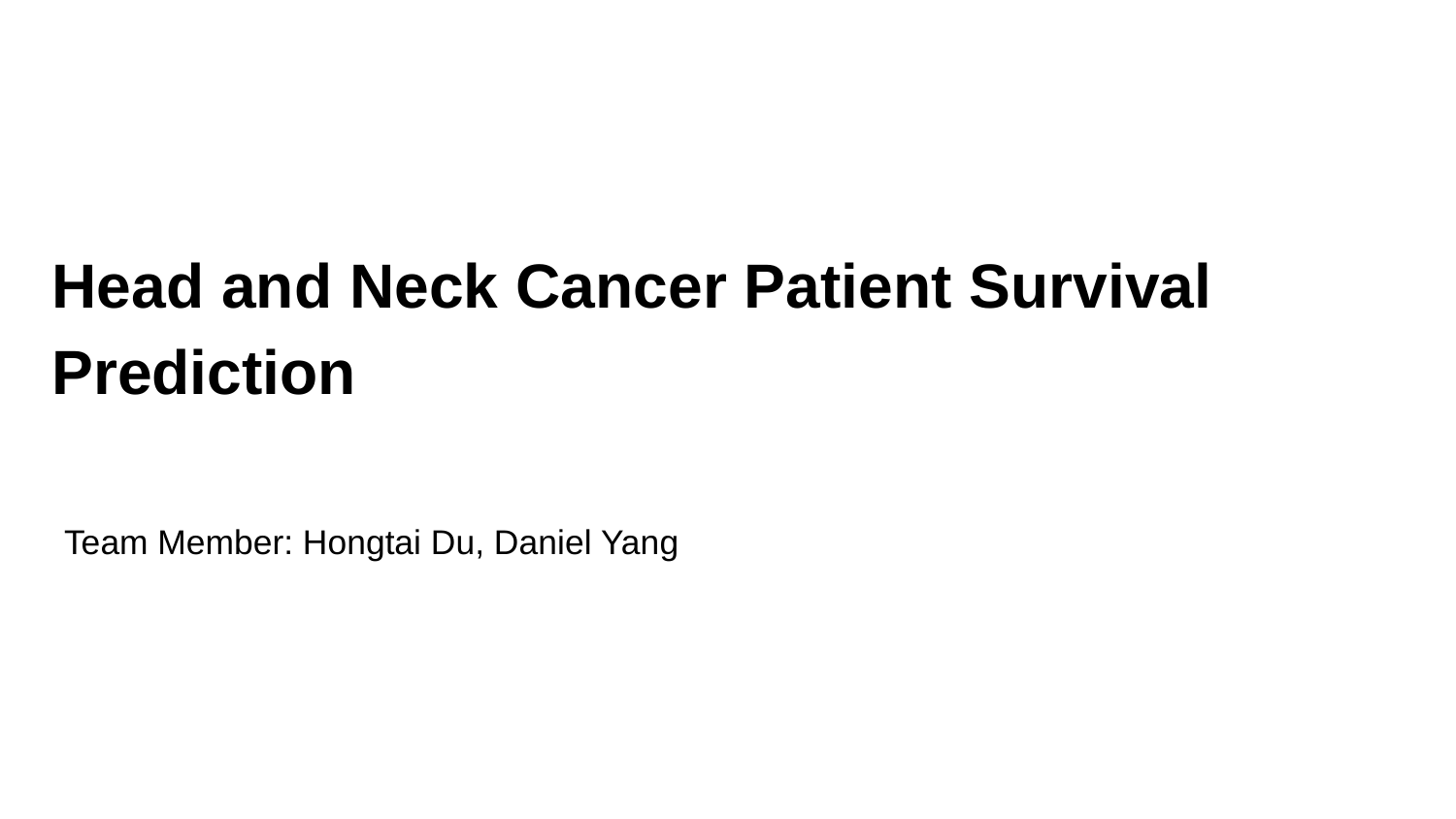

# Head and Neck Cancer Patient Survival Prediction
Team Member: Hongtai Du, Daniel Yang